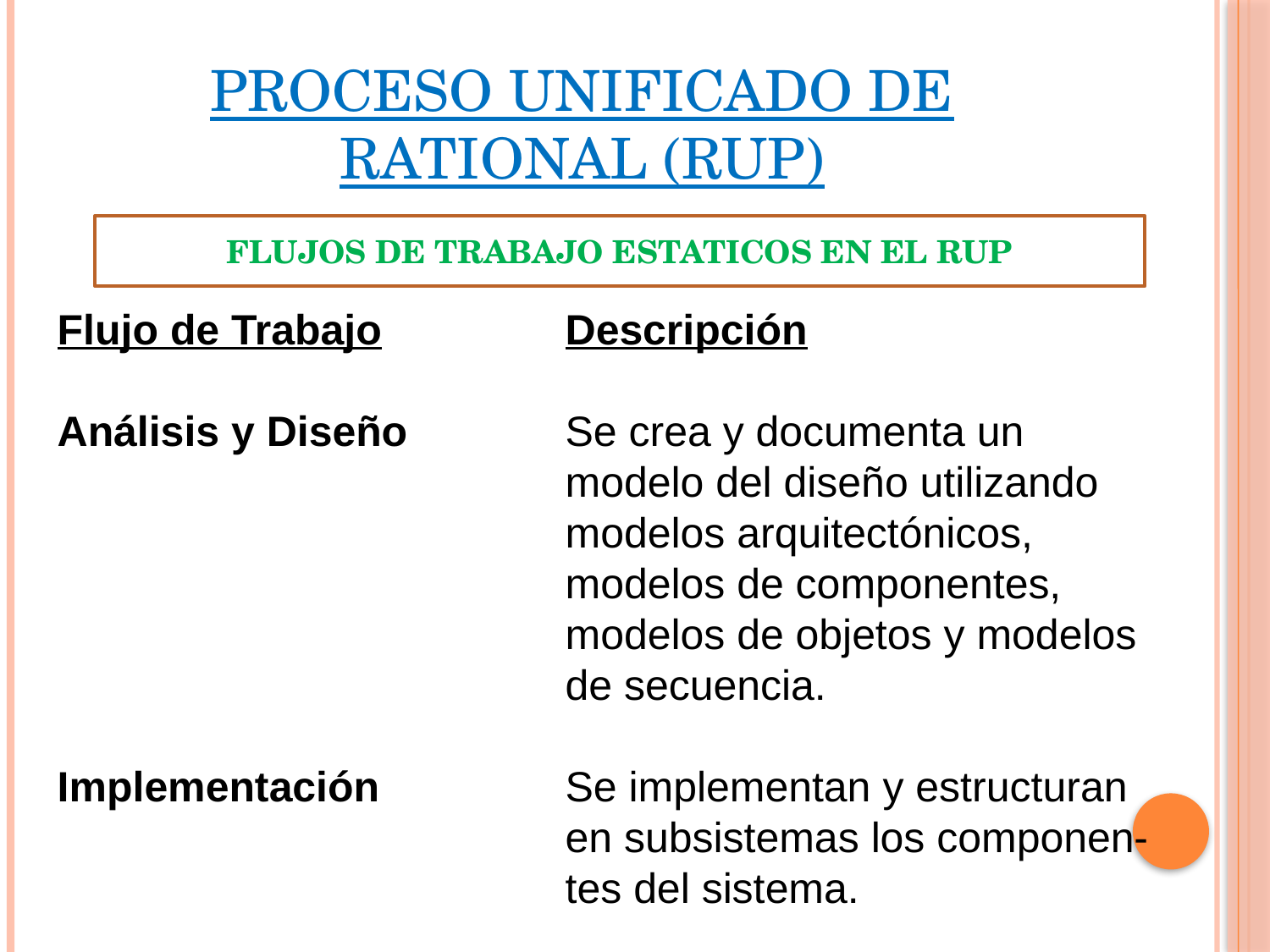

# Proceso Unificado de Rational (RUP)
FLUJOS DE TRABAJO ESTATICOS EN EL RUP
Flujo de Trabajo		Descripción

Análisis y Diseño		Se crea y documenta un 					modelo del diseño utilizando 				modelos arquitectónicos, 					modelos de componentes, 				modelos de objetos y modelos 				de secuencia.

Implementación		Se implementan y estructuran 				en subsistemas los componen-				tes del sistema.